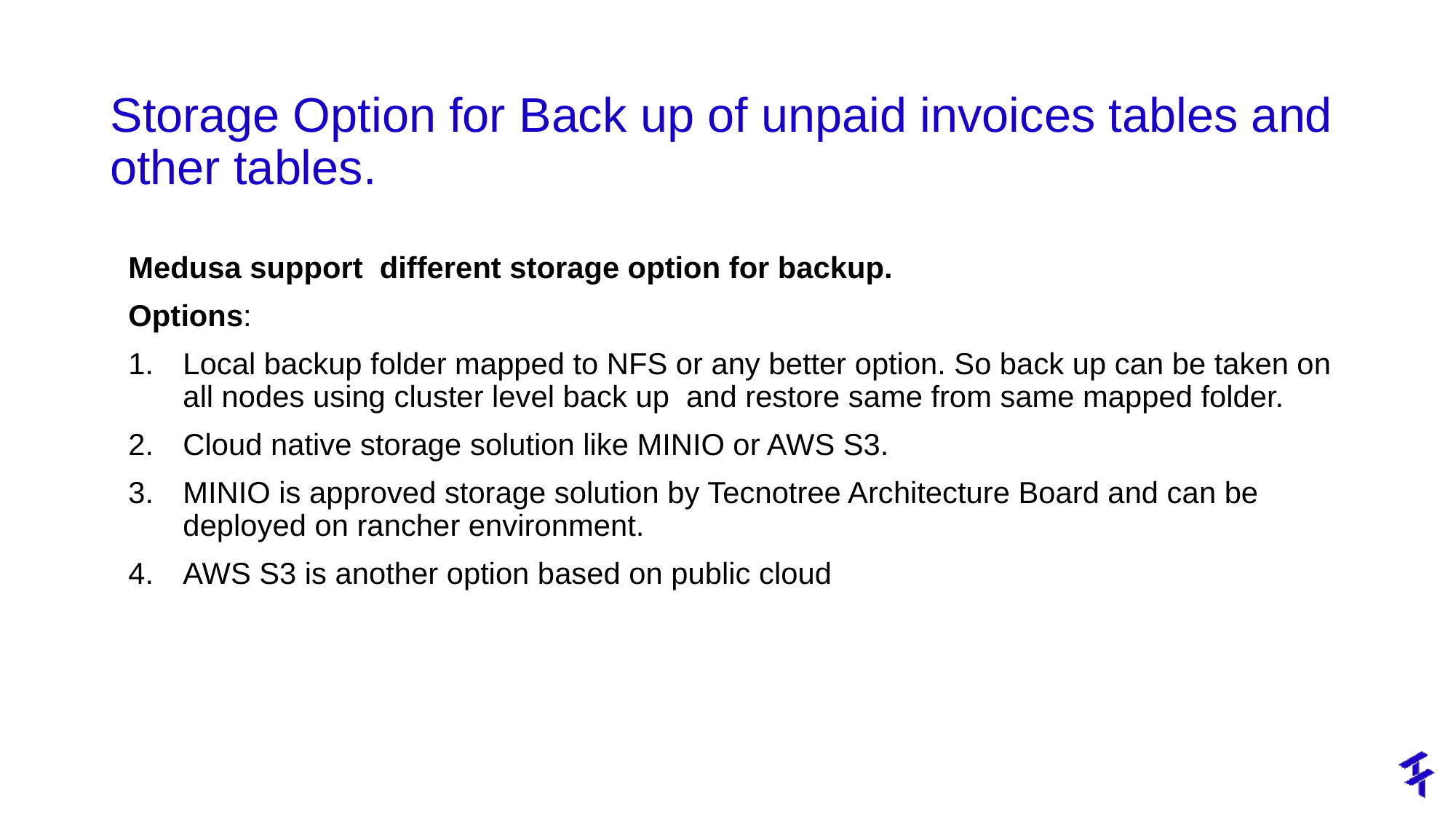

# Storage Option for Back up of unpaid invoices tables and other tables.
Medusa support  different storage option for backup.
Options:
Local backup folder mapped to NFS or any better option. So back up can be taken on all nodes using cluster level back up  and restore same from same mapped folder.
Cloud native storage solution like MINIO or AWS S3.
MINIO is approved storage solution by Tecnotree Architecture Board and can be deployed on rancher environment.
AWS S3 is another option based on public cloud